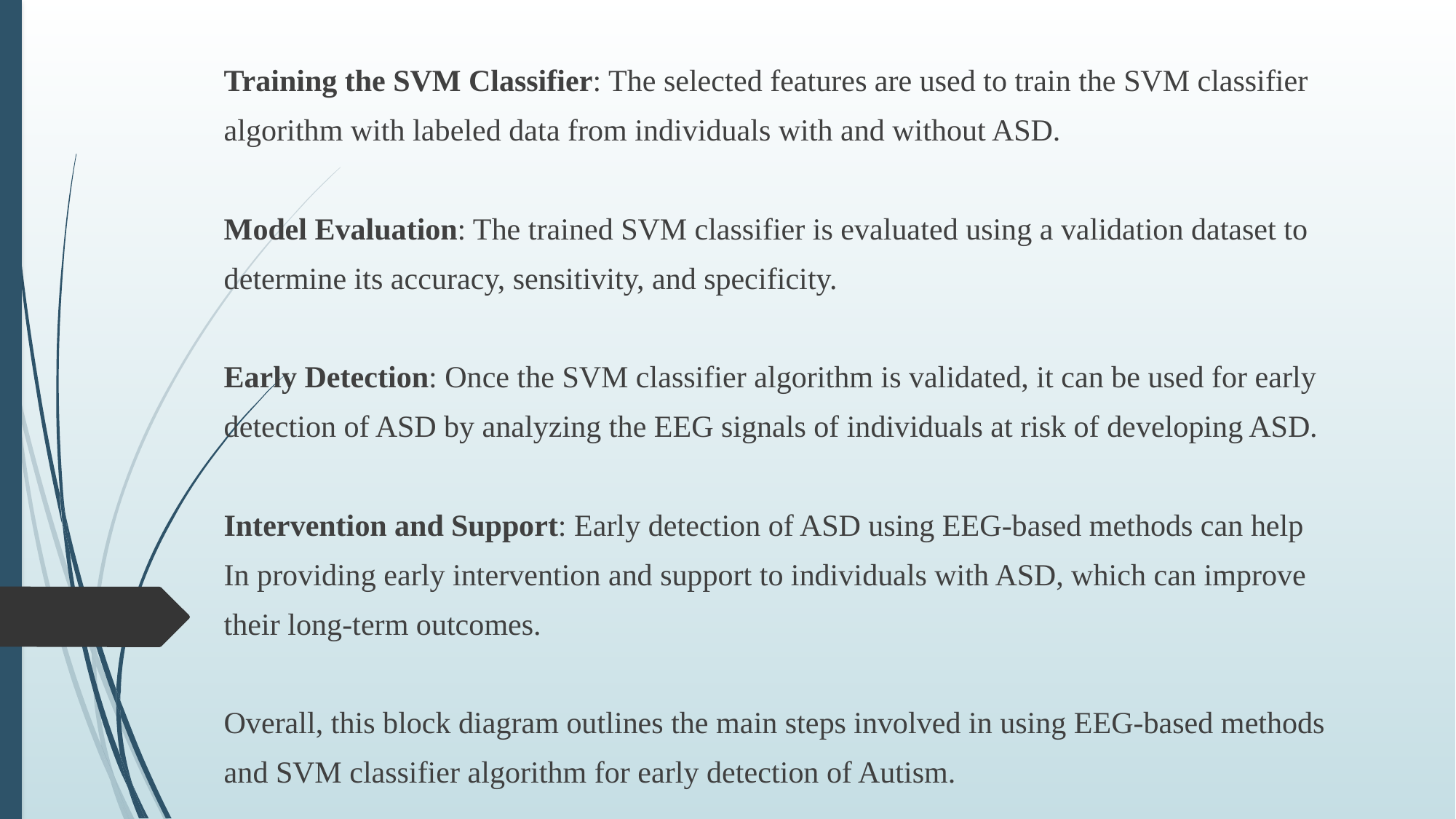

Training the SVM Classifier: The selected features are used to train the SVM classifier
algorithm with labeled data from individuals with and without ASD.

Model Evaluation: The trained SVM classifier is evaluated using a validation dataset to
determine its accuracy, sensitivity, and specificity.

Early Detection: Once the SVM classifier algorithm is validated, it can be used for early
detection of ASD by analyzing the EEG signals of individuals at risk of developing ASD.

Intervention and Support: Early detection of ASD using EEG-based methods can help
In providing early intervention and support to individuals with ASD, which can improve
their long-term outcomes.

Overall, this block diagram outlines the main steps involved in using EEG-based methods
and SVM classifier algorithm for early detection of Autism.